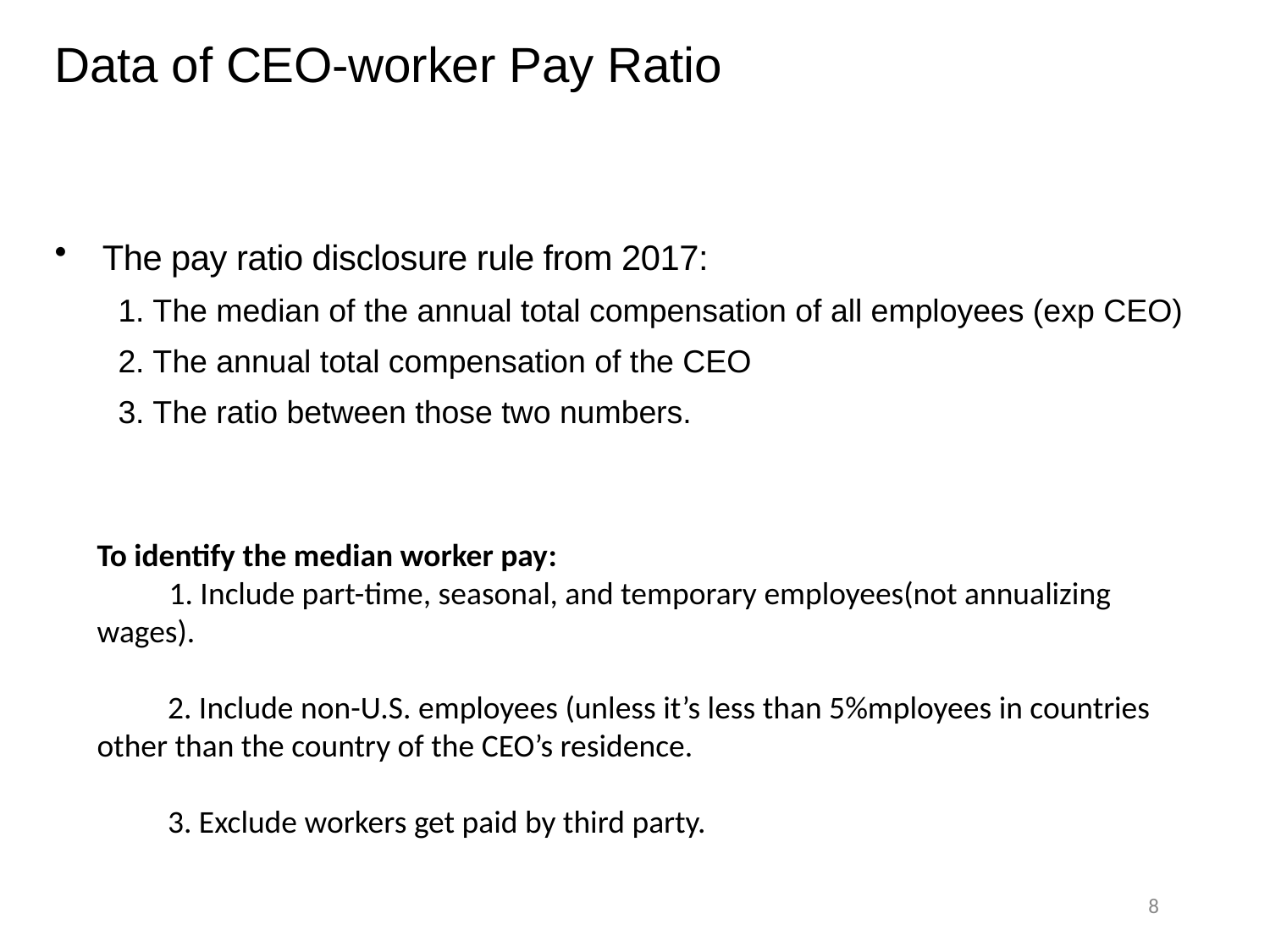

# Data of CEO-worker Pay Ratio
The pay ratio disclosure rule from 2017:
1. The median of the annual total compensation of all employees (exp CEO)
2. The annual total compensation of the CEO
3. The ratio between those two numbers.
To identify the median worker pay:
          1. Include part-time, seasonal, and temporary employees(not annualizing wages).

 2. Include non-U.S. employees (unless it’s less than 5%mployees in countries other than the country of the CEO’s residence.

 3. Exclude workers get paid by third party.
8